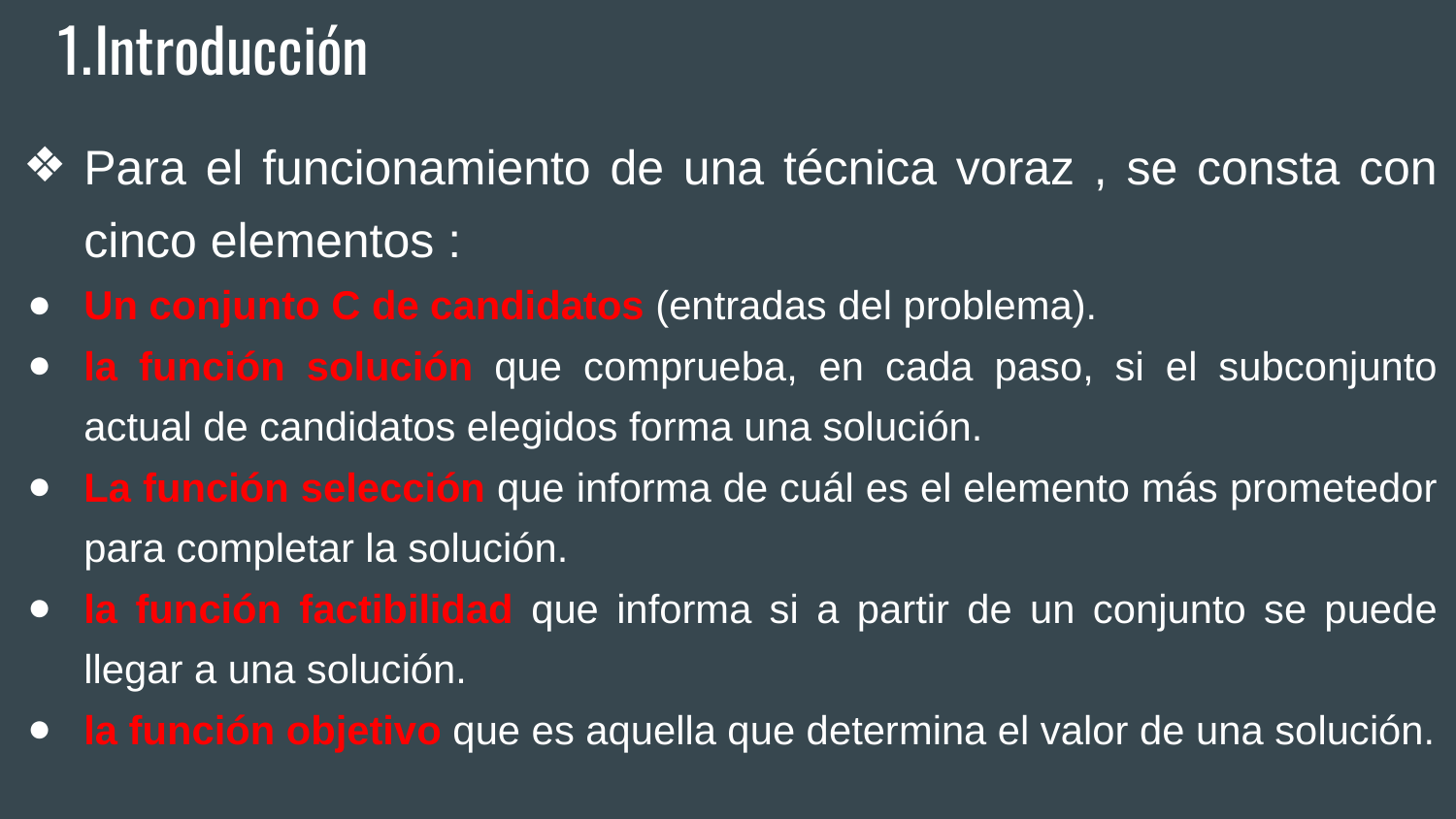

# Introducción
Para el funcionamiento de una técnica voraz , se consta con cinco elementos :
Un conjunto C de candidatos (entradas del problema).
la función solución que comprueba, en cada paso, si el subconjunto actual de candidatos elegidos forma una solución.
La función selección que informa de cuál es el elemento más prometedor para completar la solución.
la función factibilidad que informa si a partir de un conjunto se puede llegar a una solución.
la función objetivo que es aquella que determina el valor de una solución.